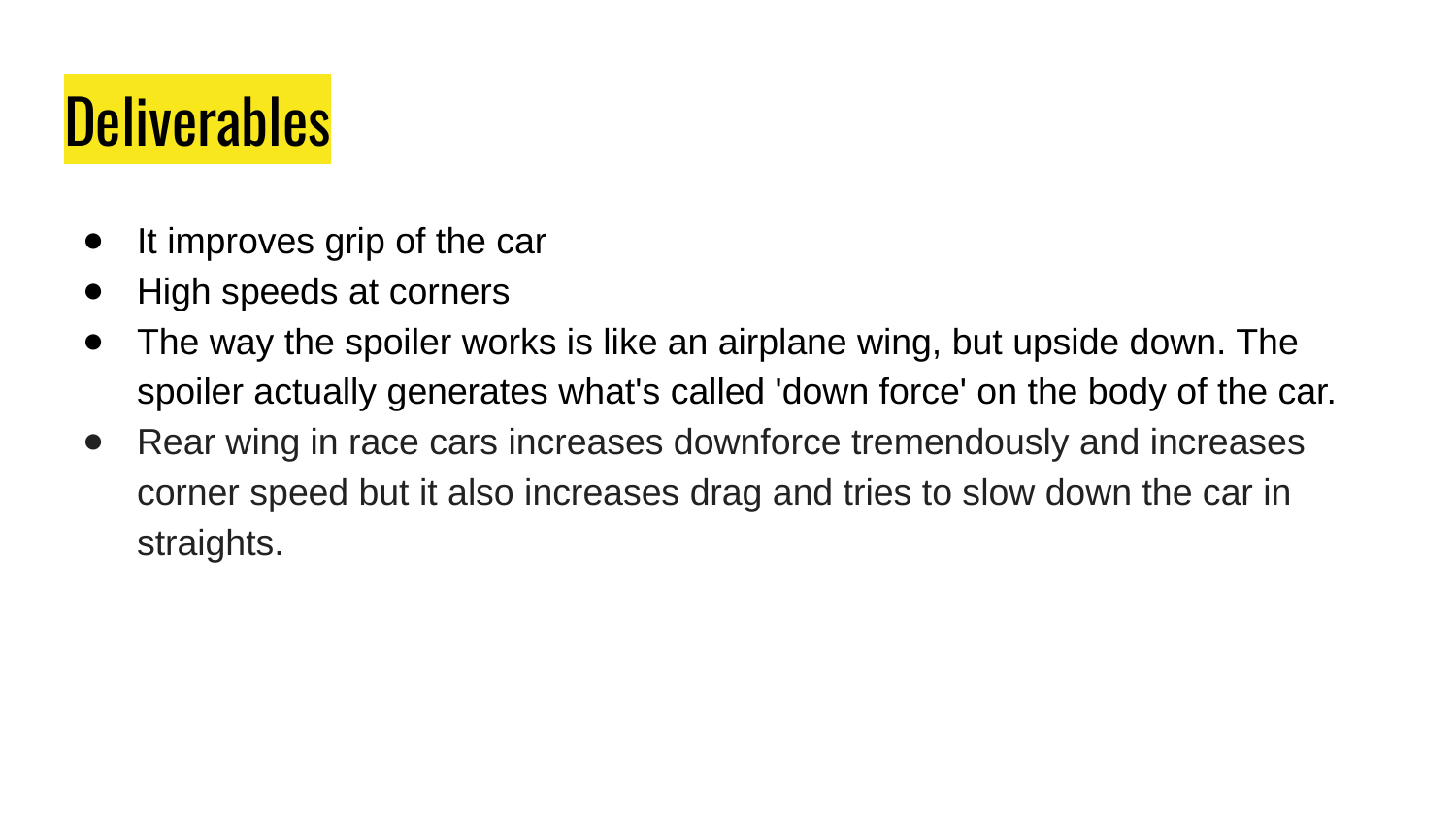

# Deliverables
It improves grip of the car
High speeds at corners
The way the spoiler works is like an airplane wing, but upside down. The spoiler actually generates what's called 'down force' on the body of the car.
Rear wing in race cars increases downforce tremendously and increases corner speed but it also increases drag and tries to slow down the car in straights.